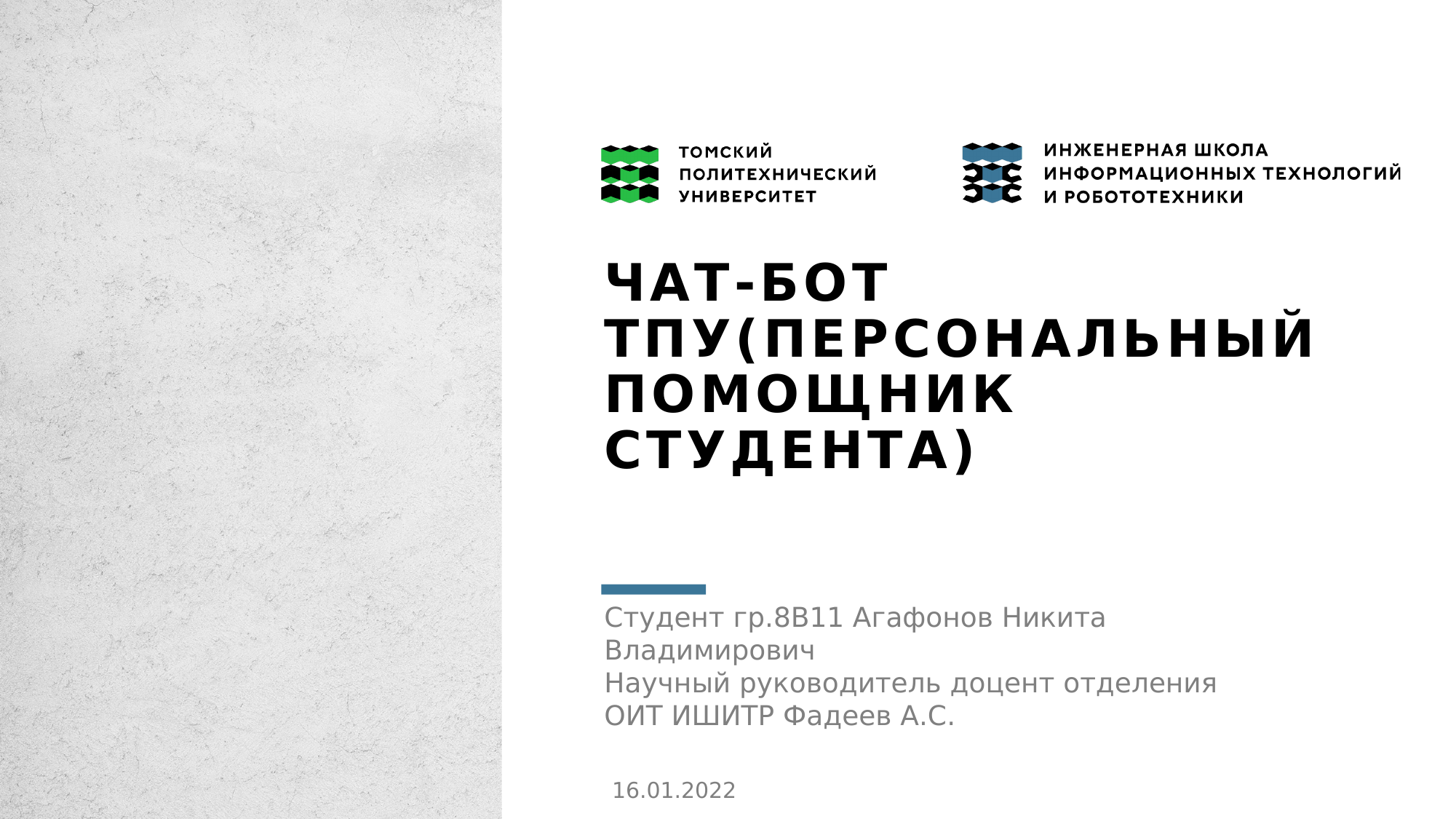

# Чат-бот тпу(персональный помощник студента)

Студент гр.8В11 Агафонов Никита Владимирович
Научный руководитель доцент отделения ОИТ ИШИТР Фадеев А.С.

16.01.2022